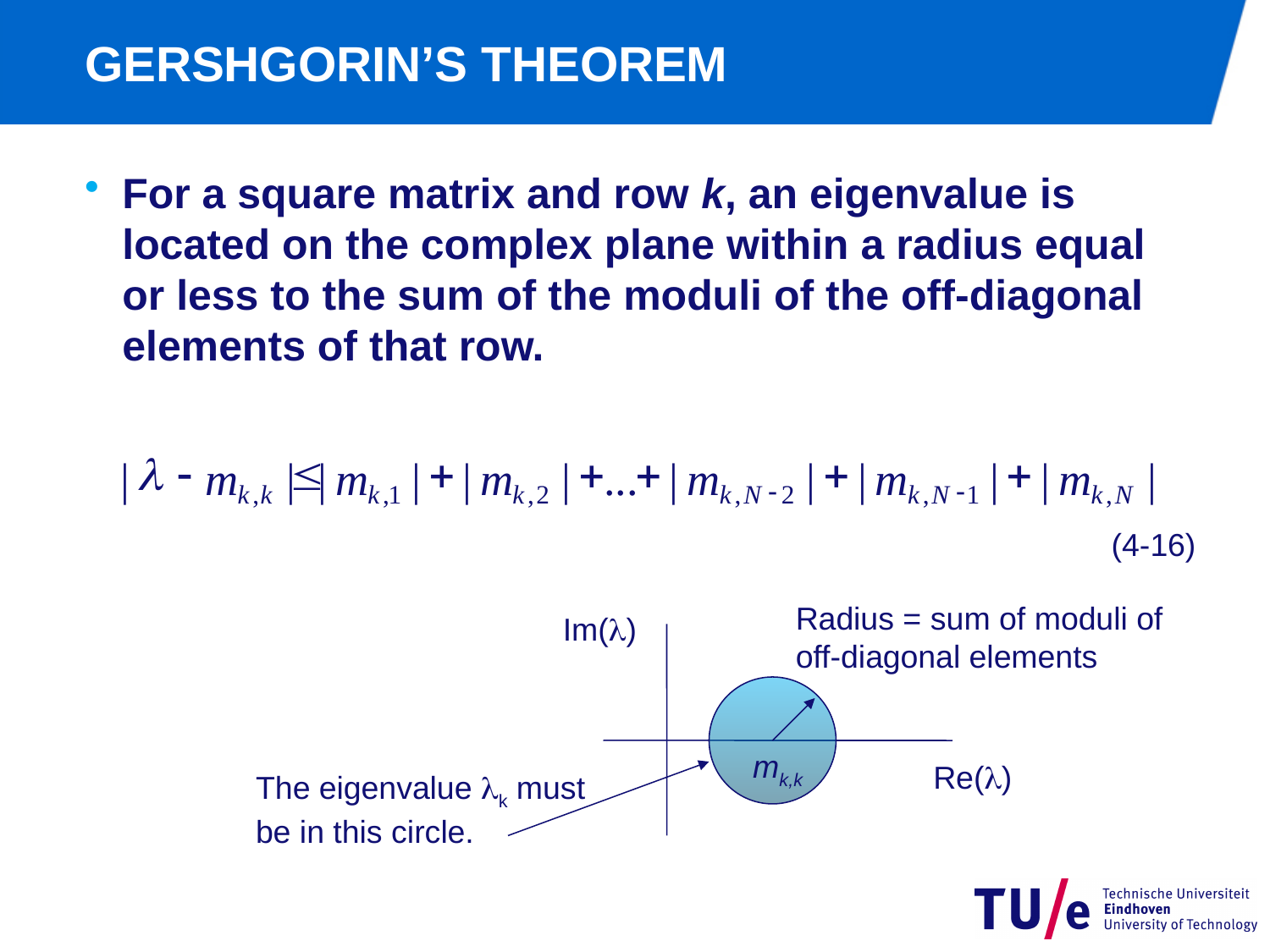

# GERSHGORIN’S THEOREM
For a square matrix and row k, an eigenvalue is located on the complex plane within a radius equal or less to the sum of the moduli of the off-diagonal elements of that row.
λ
−
≤
+
+
+
+
+

|
m
|
|
m
|
|
m
|
...
|
m
|
|
m
|
|
m
|
−
−
k
,
k
k
,
1
k
,
2
k
,
N
2
k
,
N
1
k
,
N
(4-16)
Radius = sum of moduli of off-diagonal elements
Im(λ)

mk,k
Re(λ)
The eigenvalue λk must be in this circle.